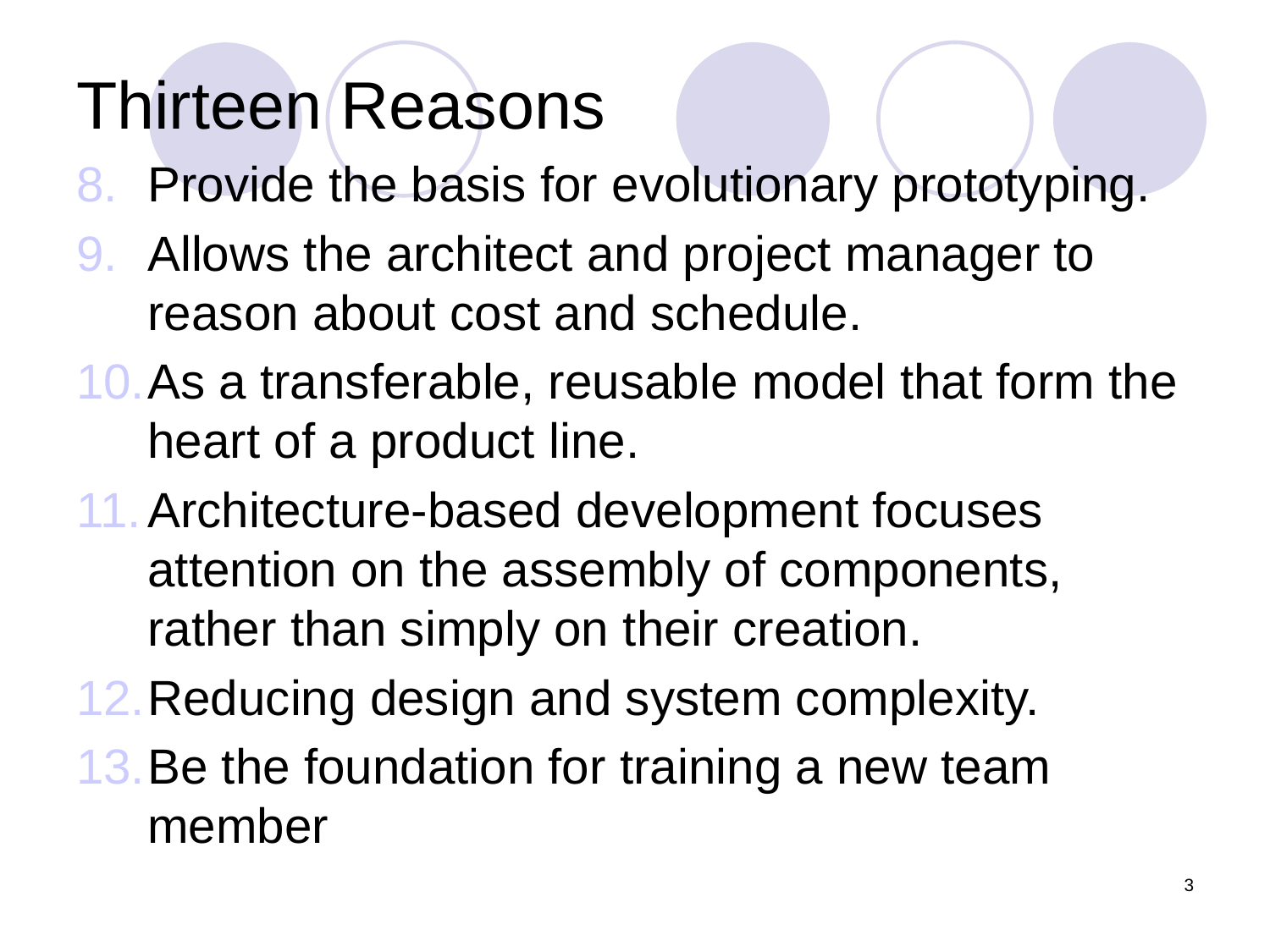

# Thirteen Reasons
Provide the basis for evolutionary prototyping.
Allows the architect and project manager to reason about cost and schedule.
As a transferable, reusable model that form the heart of a product line.
Architecture-based development focuses attention on the assembly of components, rather than simply on their creation.
Reducing design and system complexity.
Be the foundation for training a new team member
3